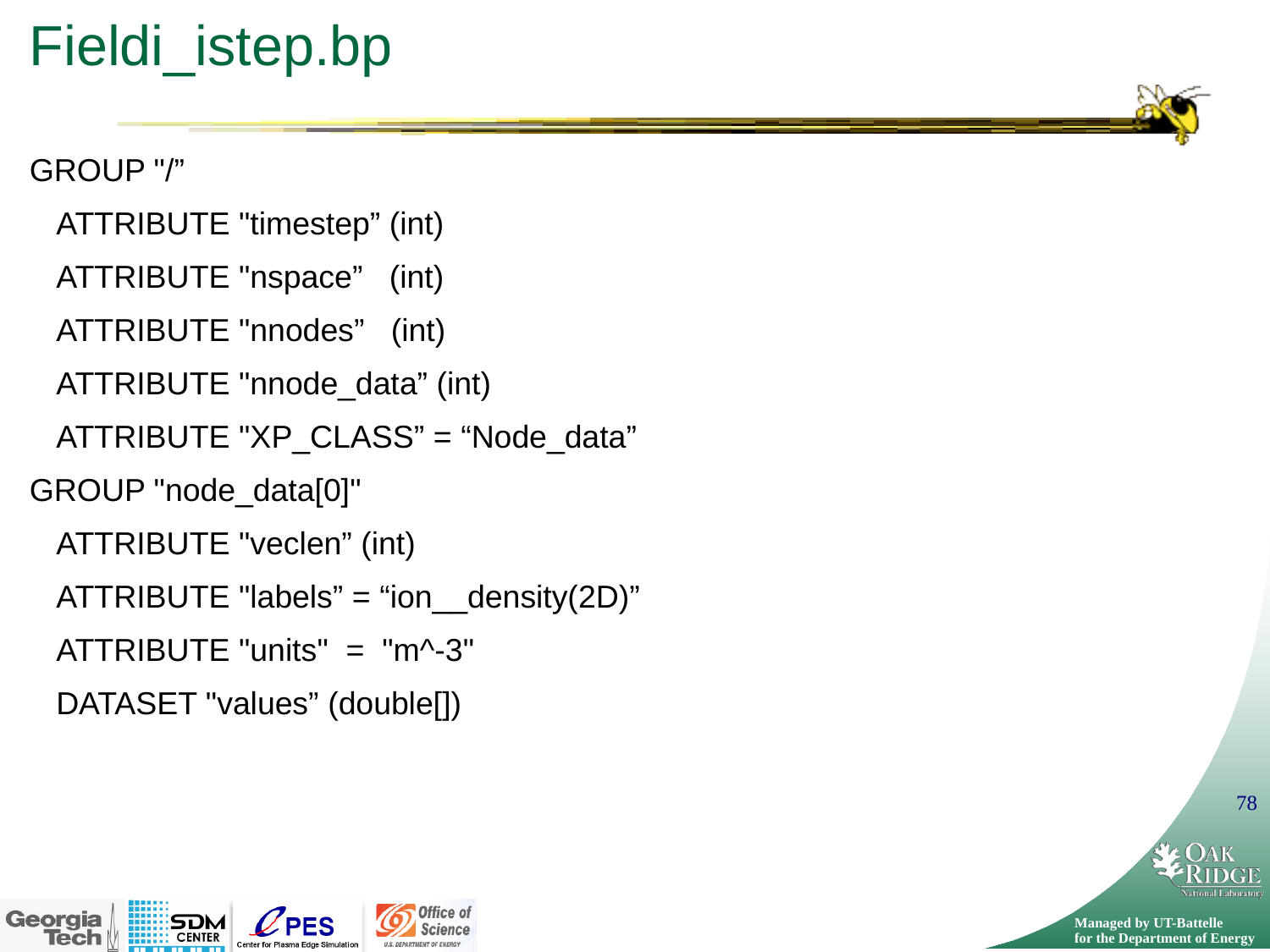

# Fieldi_istep.bp
GROUP "/”
   ATTRIBUTE "timestep” (int)
   ATTRIBUTE "nspace”   (int)
   ATTRIBUTE "nnodes”   (int)
   ATTRIBUTE "nnode_data” (int)
   ATTRIBUTE "XP_CLASS” = “Node_data”
GROUP "node_data[0]"
   ATTRIBUTE "veclen” (int)
   ATTRIBUTE "labels” = “ion__density(2D)”
   ATTRIBUTE "units"  =  "m^-3"
   DATASET "values” (double[])